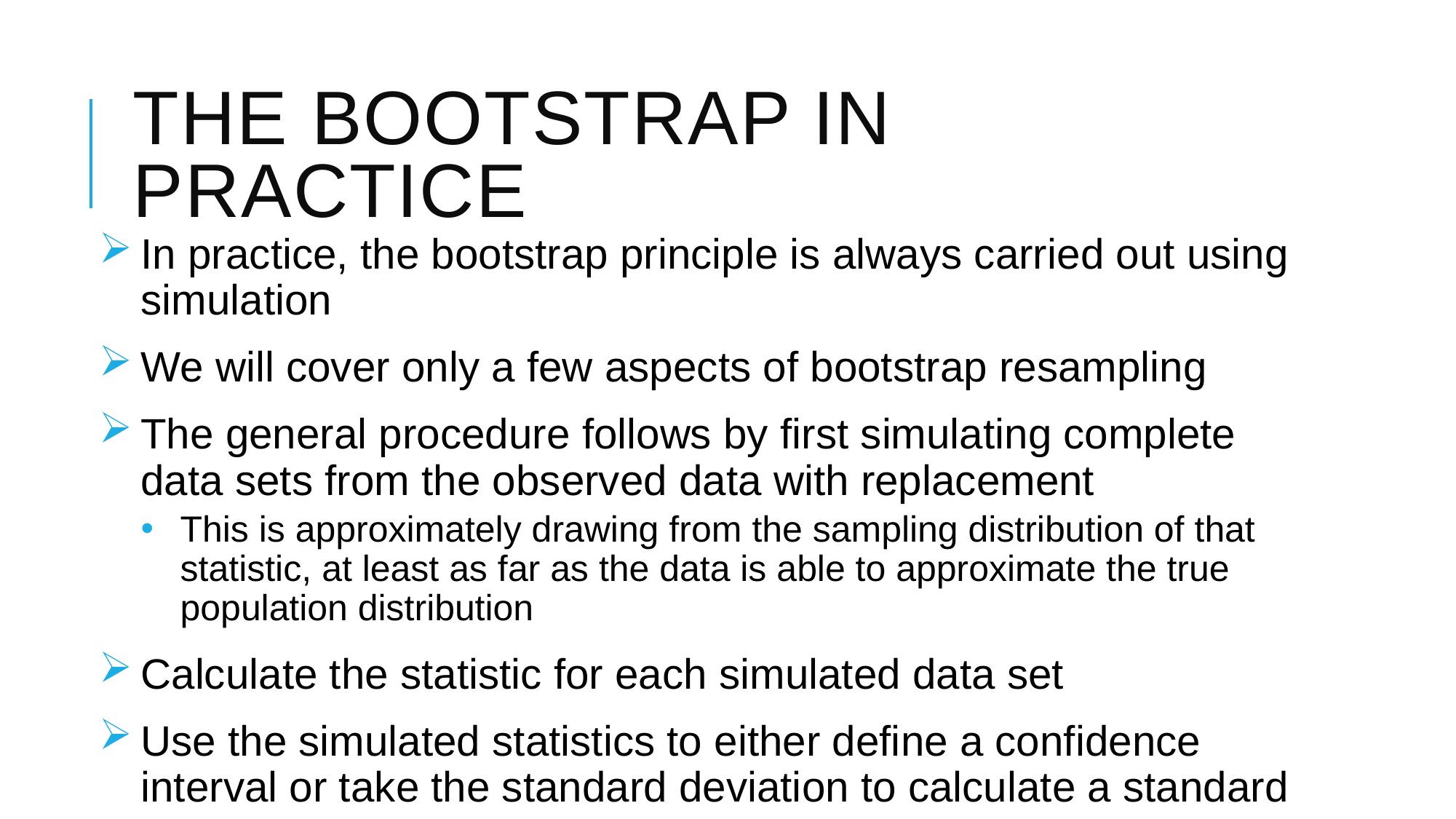

# The bootstrap in practice
In practice, the bootstrap principle is always carried out using simulation
We will cover only a few aspects of bootstrap resampling
The general procedure follows by first simulating complete data sets from the observed data with replacement
This is approximately drawing from the sampling distribution of that statistic, at least as far as the data is able to approximate the true population distribution
Calculate the statistic for each simulated data set
Use the simulated statistics to either define a confidence interval or take the standard deviation to calculate a standard error